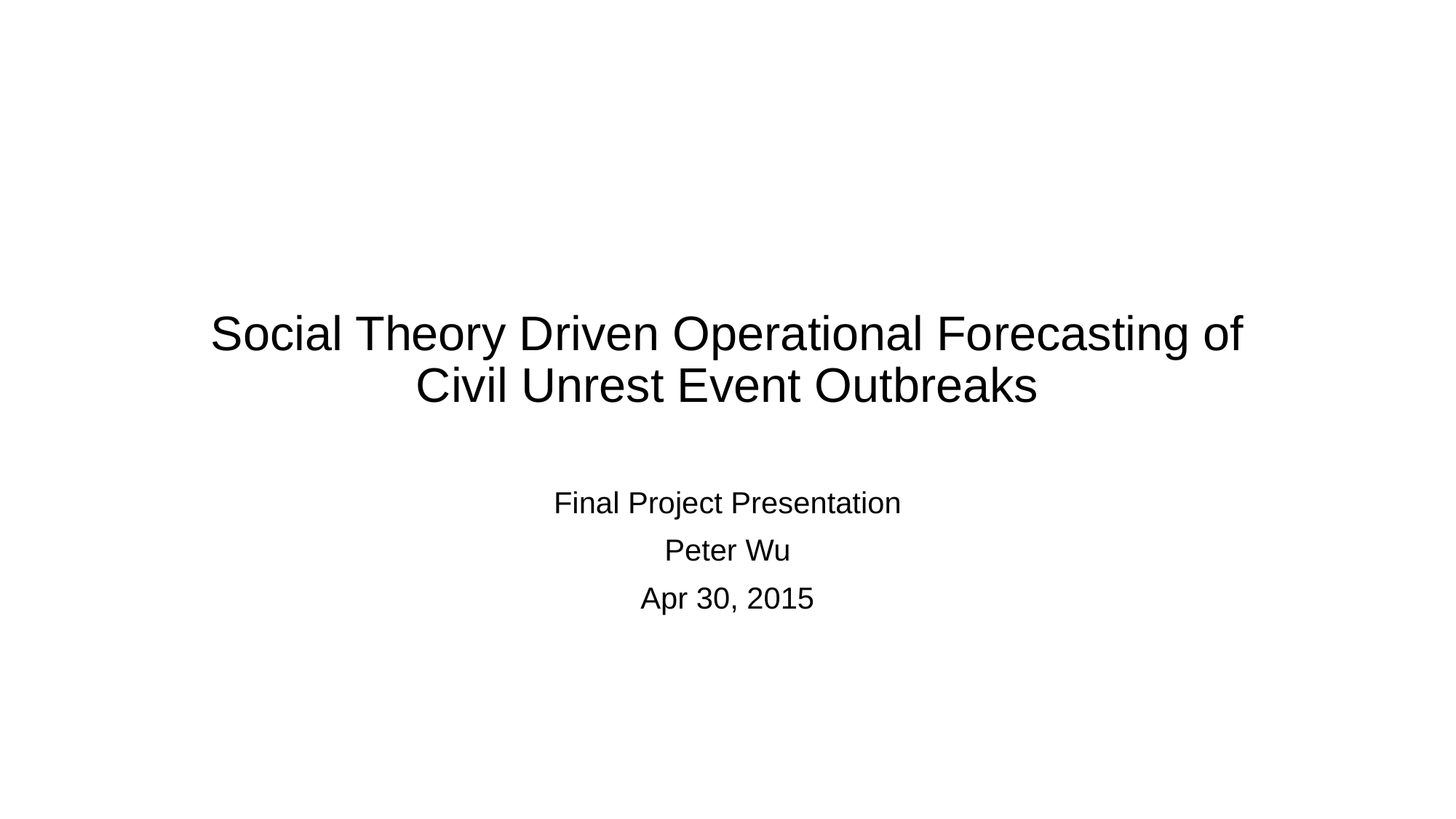

# Social Theory Driven Operational Forecasting of Civil Unrest Event Outbreaks

Final Project Presentation
Peter Wu
Apr 30, 2015